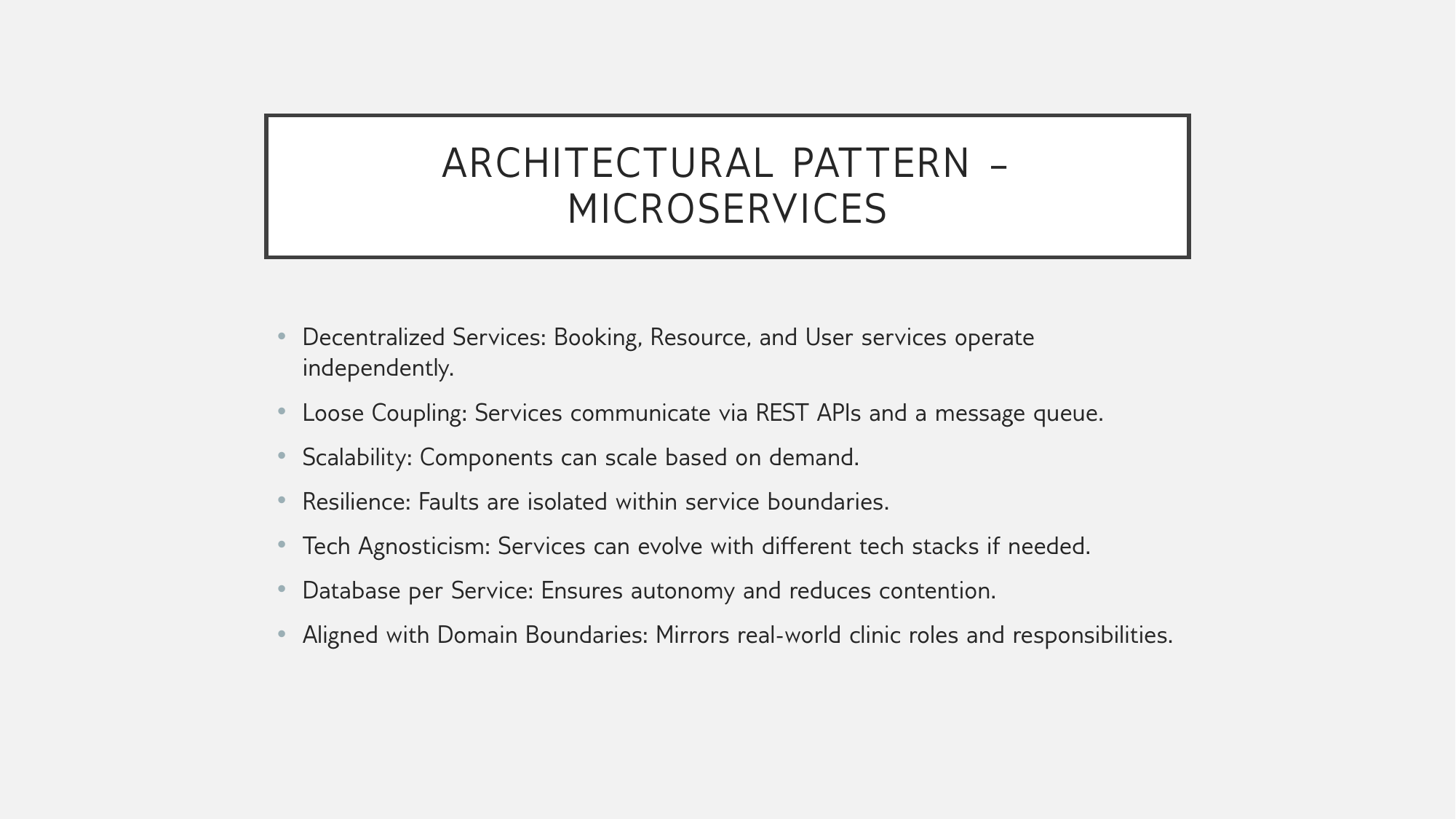

# Architectural Pattern – Microservices
Decentralized Services: Booking, Resource, and User services operate independently.
Loose Coupling: Services communicate via REST APIs and a message queue.
Scalability: Components can scale based on demand.
Resilience: Faults are isolated within service boundaries.
Tech Agnosticism: Services can evolve with different tech stacks if needed.
Database per Service: Ensures autonomy and reduces contention.
Aligned with Domain Boundaries: Mirrors real-world clinic roles and responsibilities.